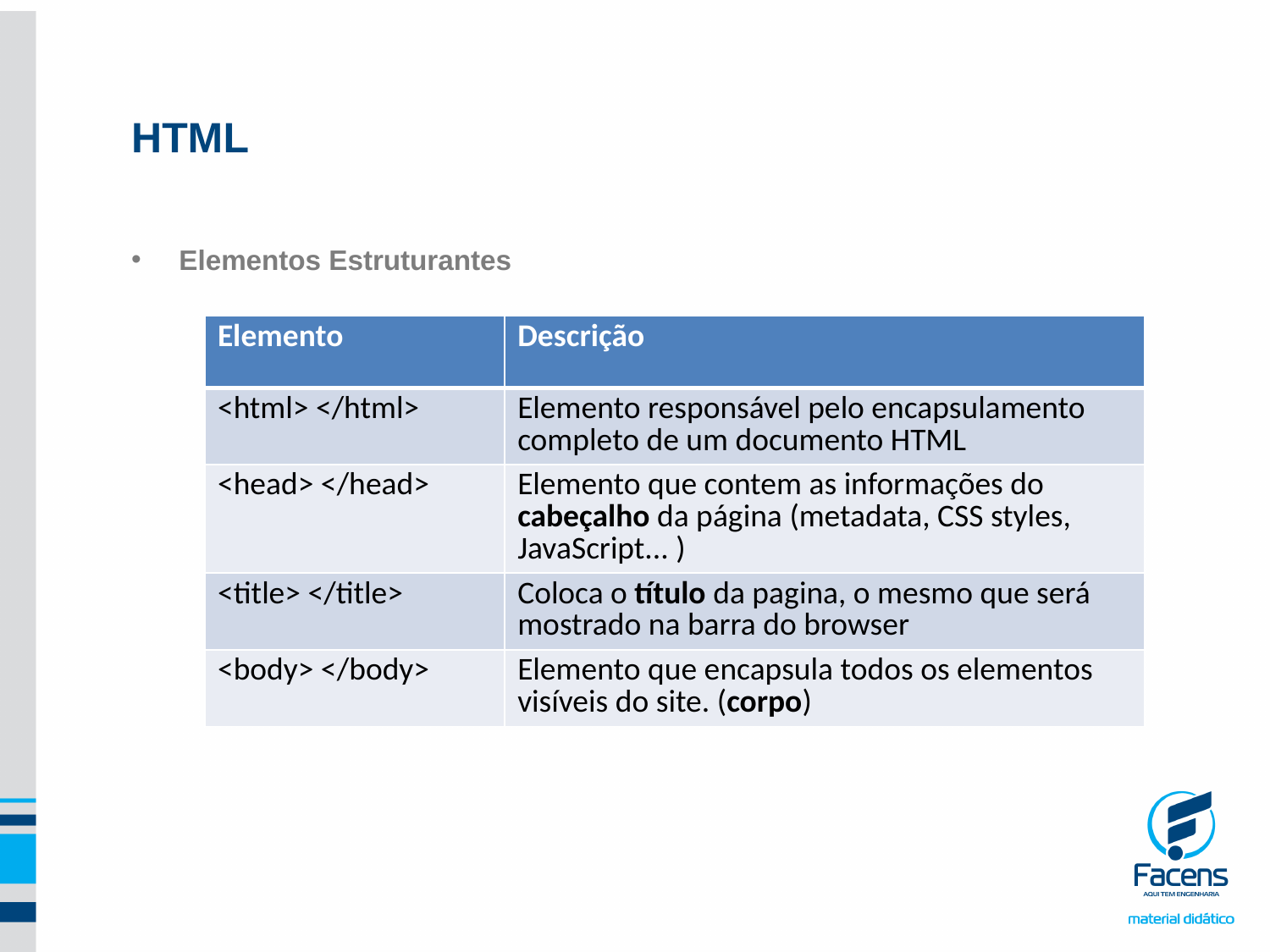

HTML

Elementos Estruturantes

| Elemento | Descrição |
| --- | --- |
| <html> </html> | Elemento responsável pelo encapsulamento completo de um documento HTML |
| <head> </head> | Elemento que contem as informações do cabeçalho da página (metadata, CSS styles, JavaScript... ) |
| <title> </title> | Coloca o título da pagina, o mesmo que será mostrado na barra do browser |
| <body> </body> | Elemento que encapsula todos os elementos visíveis do site. (corpo) |